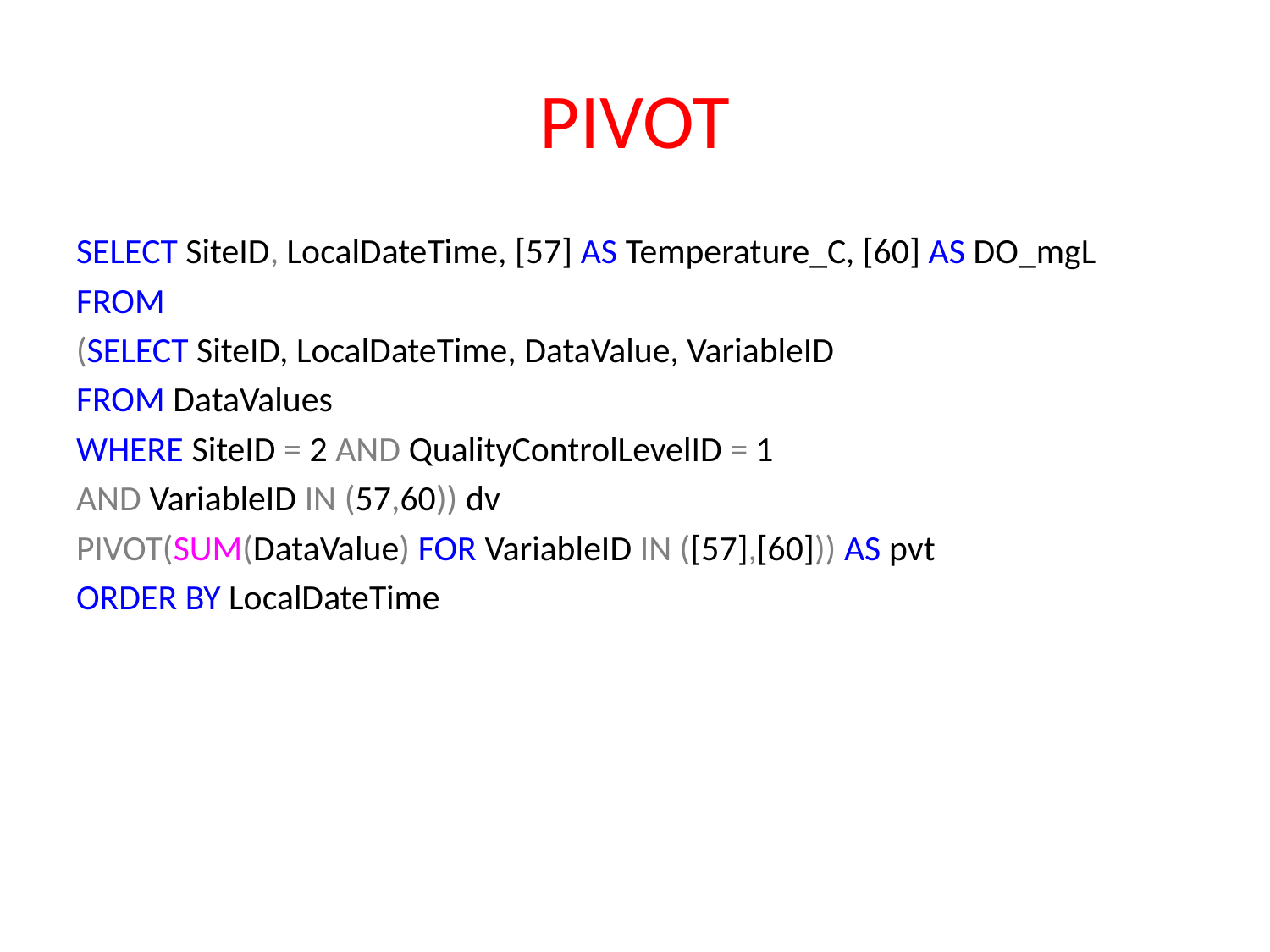

# PIVOT
SELECT SiteID, LocalDateTime, [57] AS Temperature_C, [60] AS DO_mgL
FROM
(SELECT SiteID, LocalDateTime, DataValue, VariableID
FROM DataValues
WHERE SiteID = 2 AND QualityControlLevelID = 1
AND VariableID IN (57,60)) dv
PIVOT(SUM(DataValue) FOR VariableID IN ([57],[60])) AS pvt
ORDER BY LocalDateTime